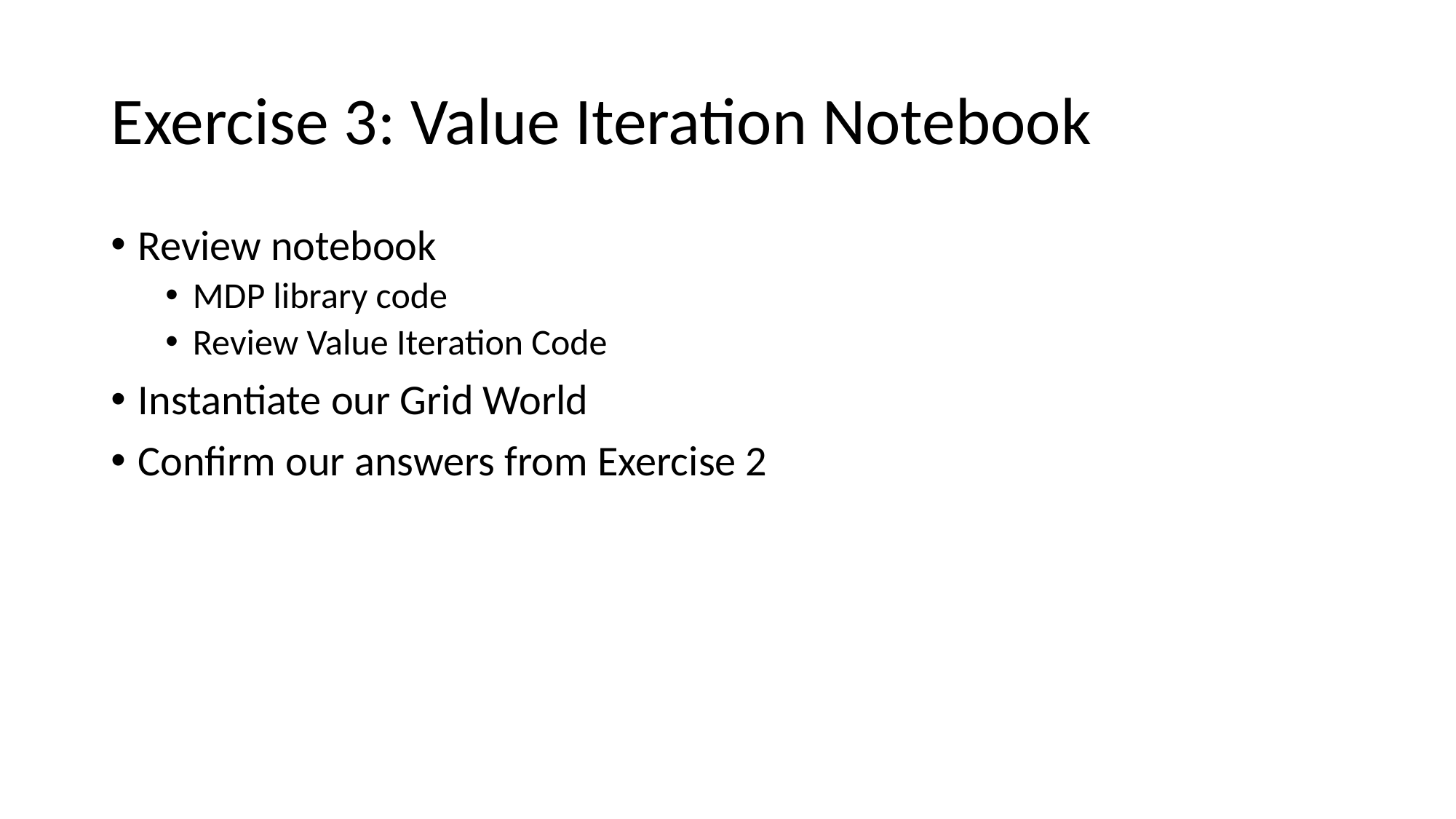

# Exercise 3: Value Iteration Notebook
Review notebook
MDP library code
Review Value Iteration Code
Instantiate our Grid World
Confirm our answers from Exercise 2